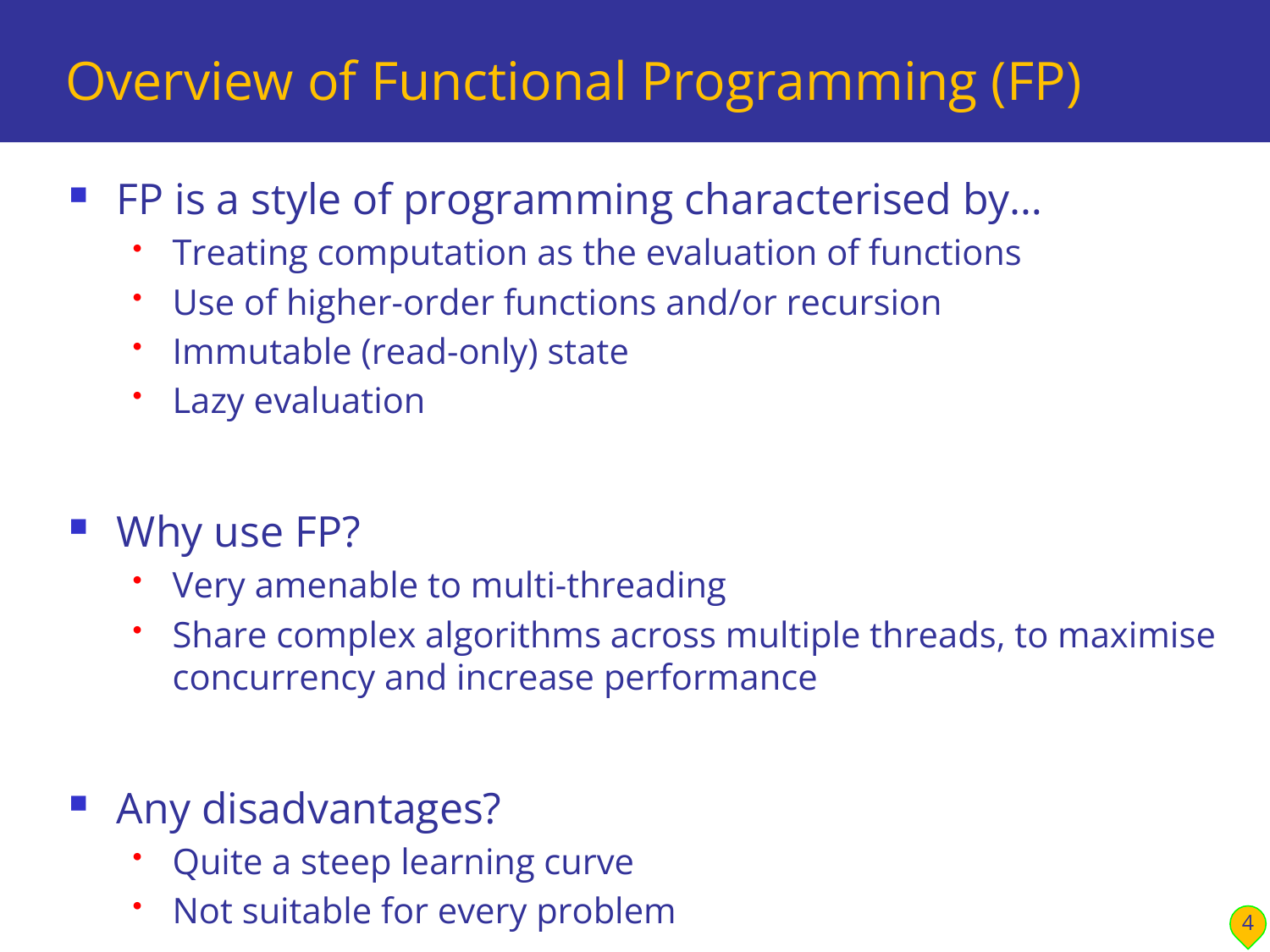

# Overview of Functional Programming (FP)
FP is a style of programming characterised by…
Treating computation as the evaluation of functions
Use of higher-order functions and/or recursion
Immutable (read-only) state
Lazy evaluation

Why use FP?
Very amenable to multi-threading
Share complex algorithms across multiple threads, to maximise concurrency and increase performance

Any disadvantages?
Quite a steep learning curve
Not suitable for every problem
4